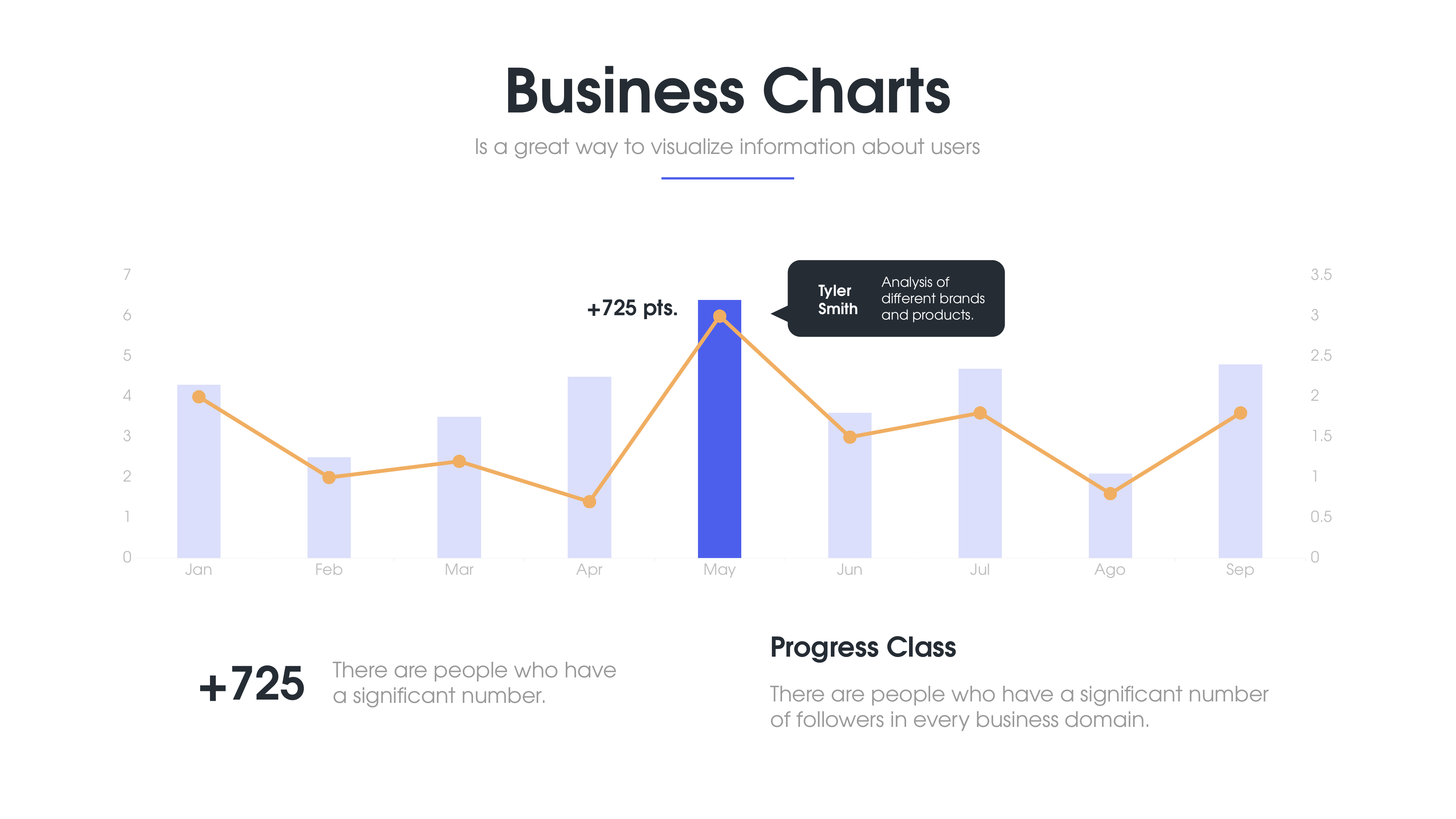

Business Charts
Is a great way to visualize information about users

### Chart

| Category | Series 1 | Column1 | Series 3 |
|---|---|---|---|
| Jan | 4.3 | None | 2.0 |
| Feb | 2.5 | None | 1.0 |
| Mar | 3.5 | None | 1.2 |
| Apr | 4.5 | None | 0.7 |
| May | 6.4 | None | 3.0 |
| Jun | 3.6 | None | 1.5 |
| Jul | 4.7 | None | 1.8 |
| Ago | 2.1 | None | 0.8 |
| Sep | 4.8 | None | 1.8 |
Analysis of different brands and products.
Tyler Smith
+725 pts.

+725
There are people who have a significant number.
Progress Class
There are people who have a significant number of followers in every business domain.